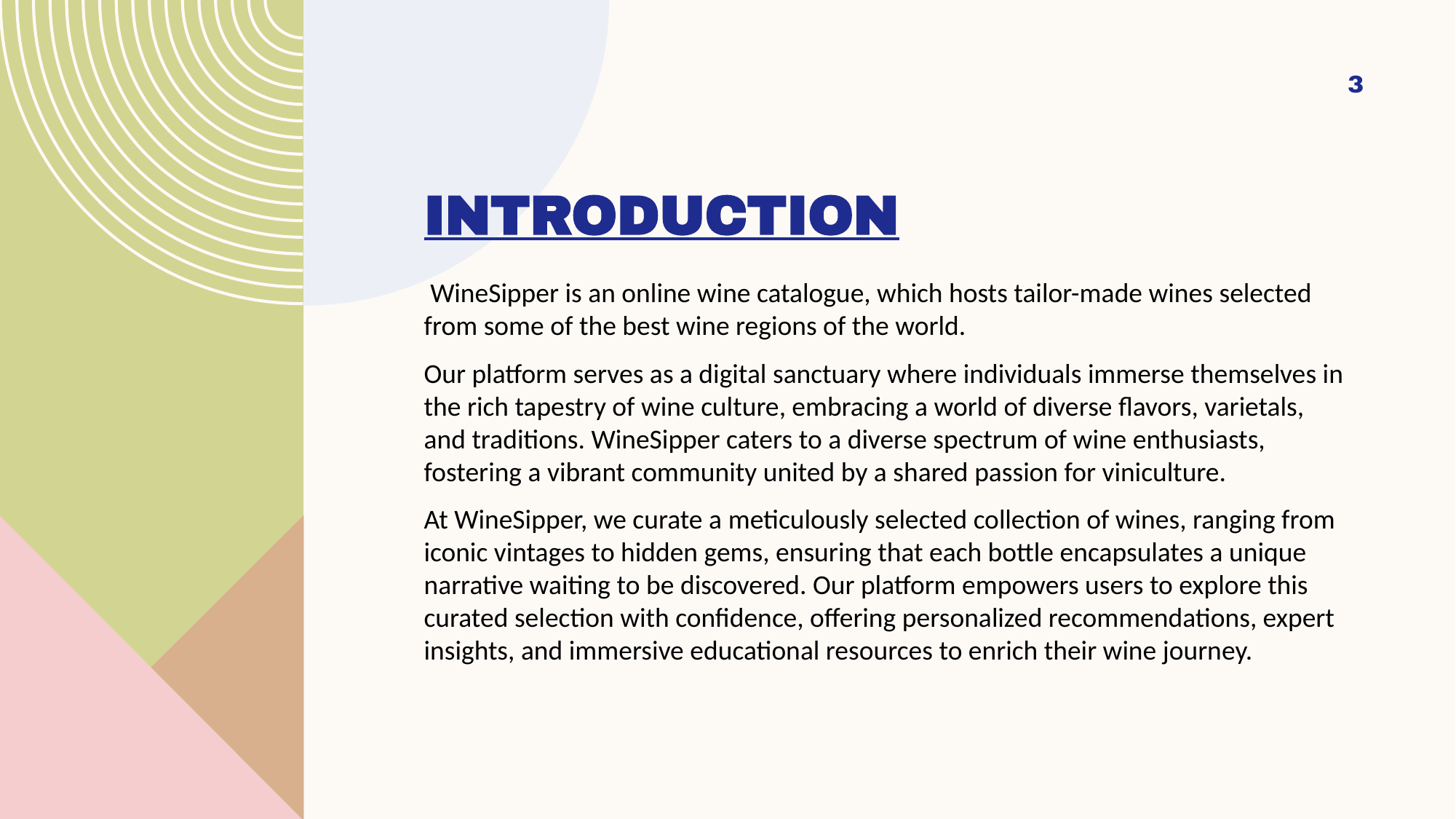

3
# INTRODUCTION
 WineSipper is an online wine catalogue, which hosts tailor-made wines selected from some of the best wine regions of the world.
Our platform serves as a digital sanctuary where individuals immerse themselves in the rich tapestry of wine culture, embracing a world of diverse flavors, varietals, and traditions. WineSipper caters to a diverse spectrum of wine enthusiasts, fostering a vibrant community united by a shared passion for viniculture.
At WineSipper, we curate a meticulously selected collection of wines, ranging from iconic vintages to hidden gems, ensuring that each bottle encapsulates a unique narrative waiting to be discovered. Our platform empowers users to explore this curated selection with confidence, offering personalized recommendations, expert insights, and immersive educational resources to enrich their wine journey.